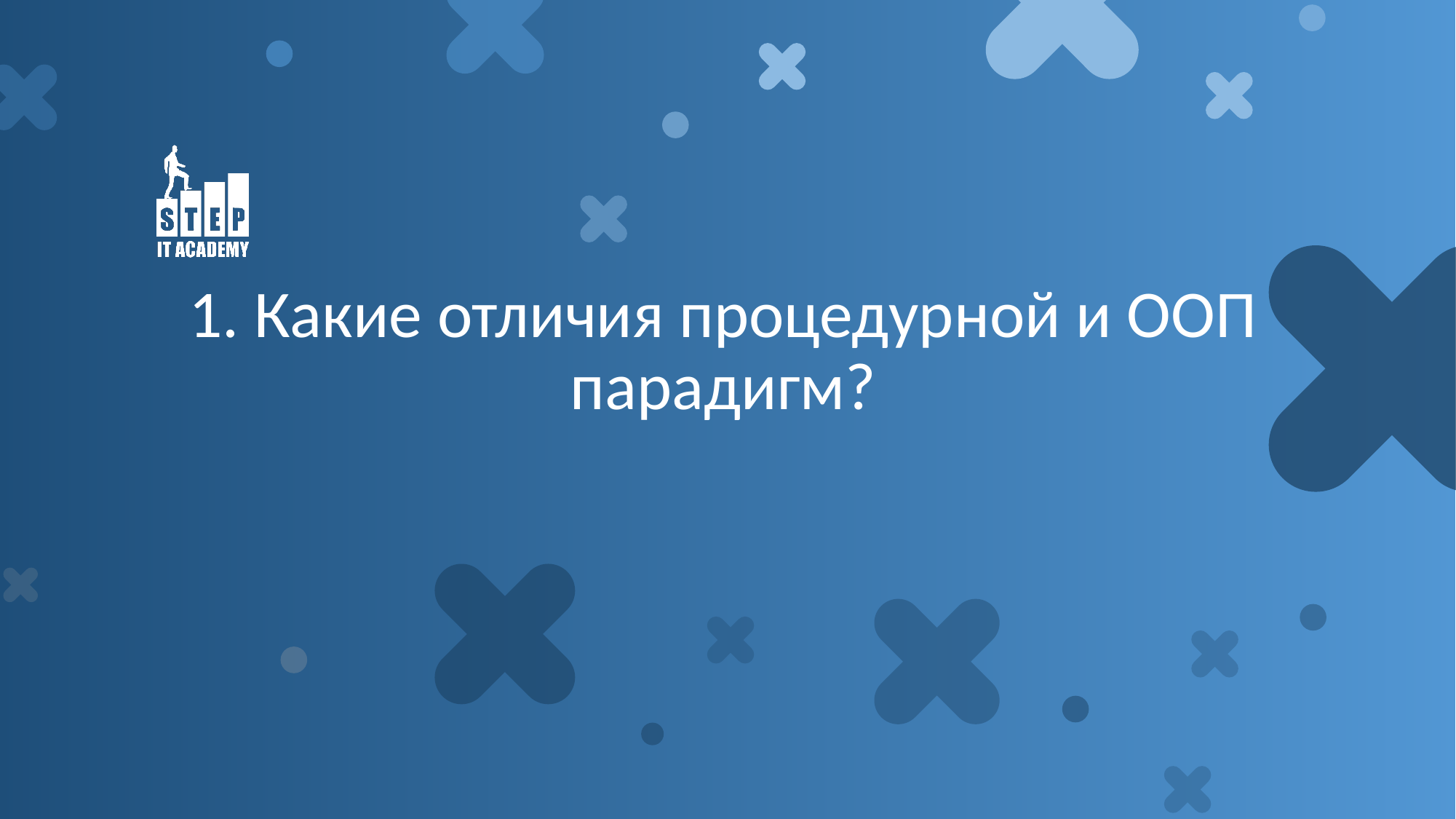

# 1. Какие отличия процедурной и ООП парадигм?